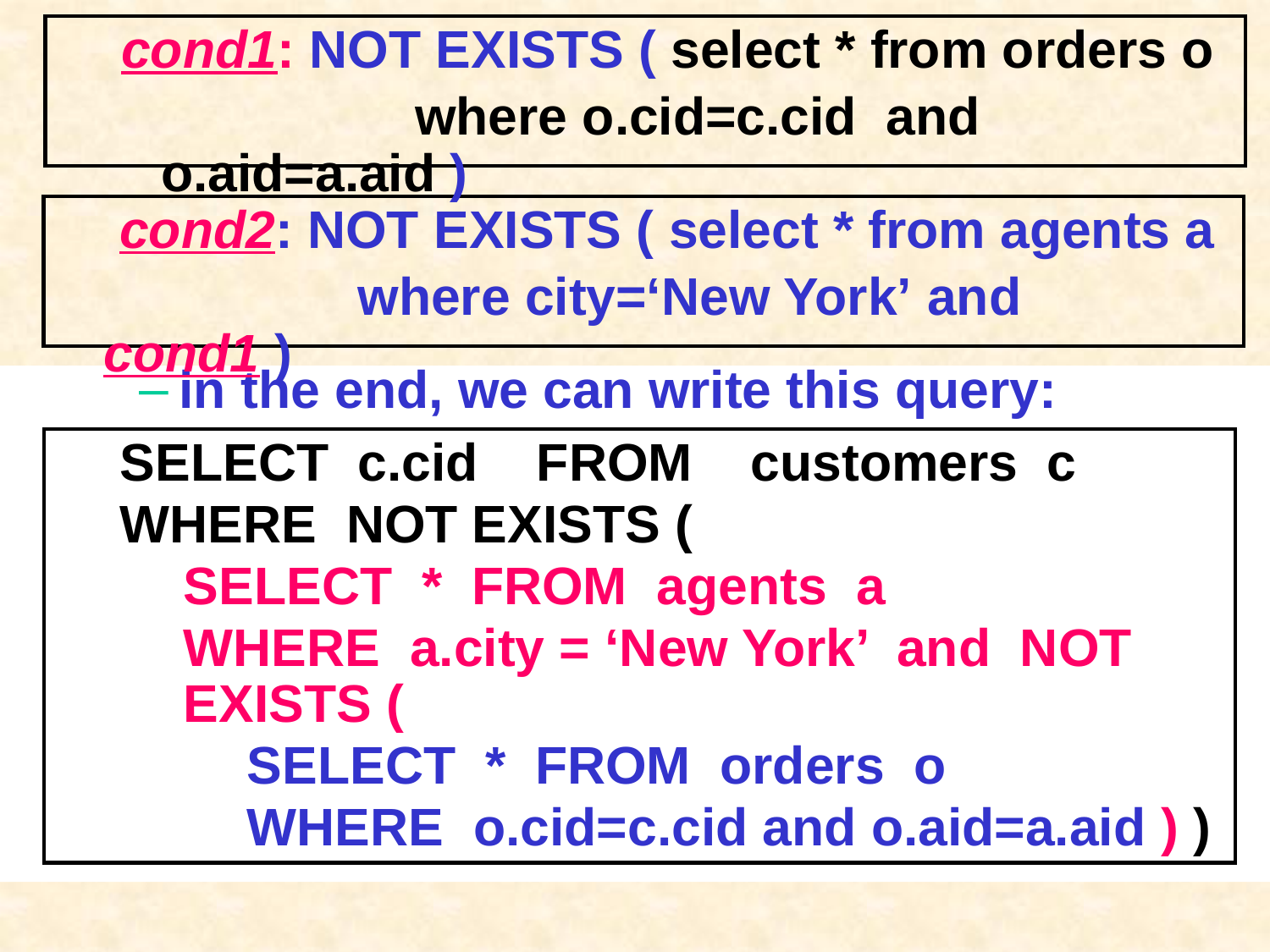

cond1: NOT EXISTS ( select * from orders o
			where o.cid=c.cid  and o.aid=a.aid )
cond2: NOT EXISTS ( select * from agents a
			where city=‘New York’ and  cond1 )
in the end, we can write this query:

SELECT  c.cid    FROM    customers  c
WHERE  NOT EXISTS (
SELECT  *  FROM  agents  a
WHERE  a.city = ‘New York’  and  NOT EXISTS (
SELECT  *  FROM  orders  o
WHERE  o.cid=c.cid and o.aid=a.aid ) )